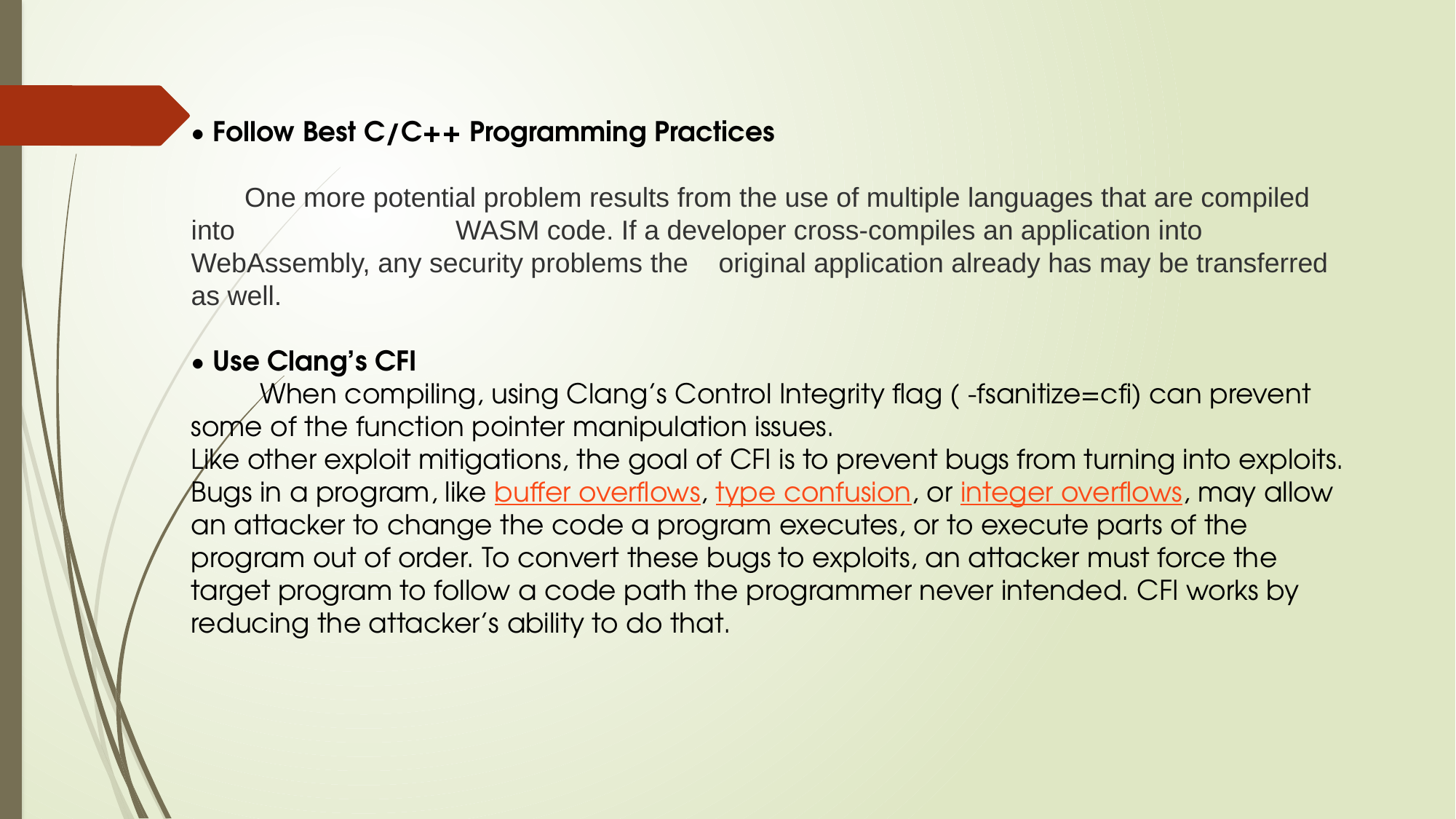

• Follow Best C/C++ Programming Practices

       One more potential problem results from the use of multiple languages that are compiled into                             WASM code. If a developer cross-compiles an application into WebAssembly, any security problems the    original application already has may be transferred as well.

• Use Clang’s CFI
         When compiling, using Clang’s Control Integrity flag ( -fsanitize=cfi) can prevent some of the function pointer manipulation issues.
Like other exploit mitigations, the goal of CFI is to prevent bugs from turning into exploits. Bugs in a program, like buffer overflows, type confusion, or integer overflows, may allow an attacker to change the code a program executes, or to execute parts of the program out of order. To convert these bugs to exploits, an attacker must force the target program to follow a code path the programmer never intended. CFI works by reducing the attacker’s ability to do that.